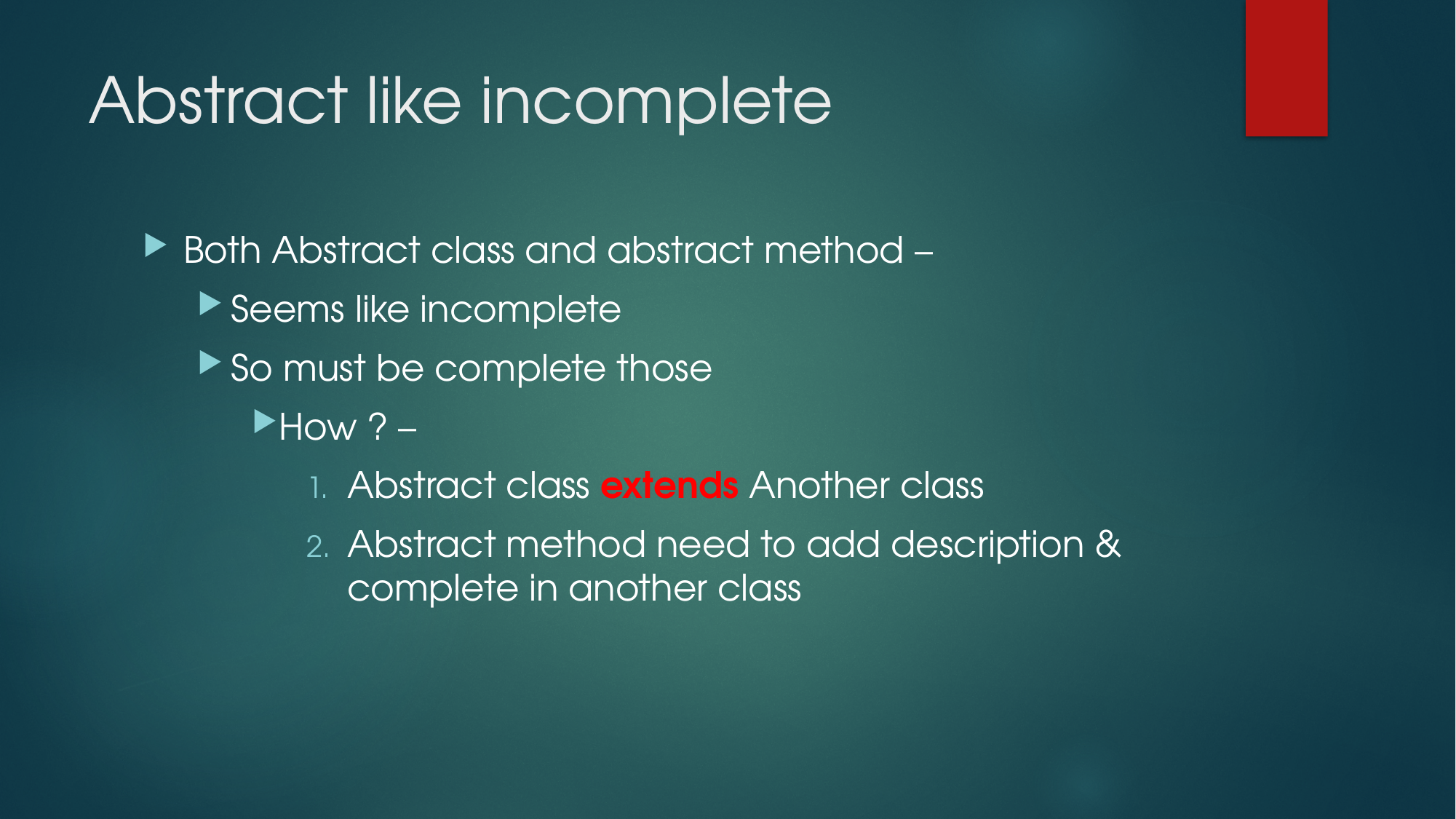

# Abstract like incomplete
Both Abstract class and abstract method –
Seems like incomplete
So must be complete those
How ? –
Abstract class extends Another class
Abstract method need to add description & complete in another class